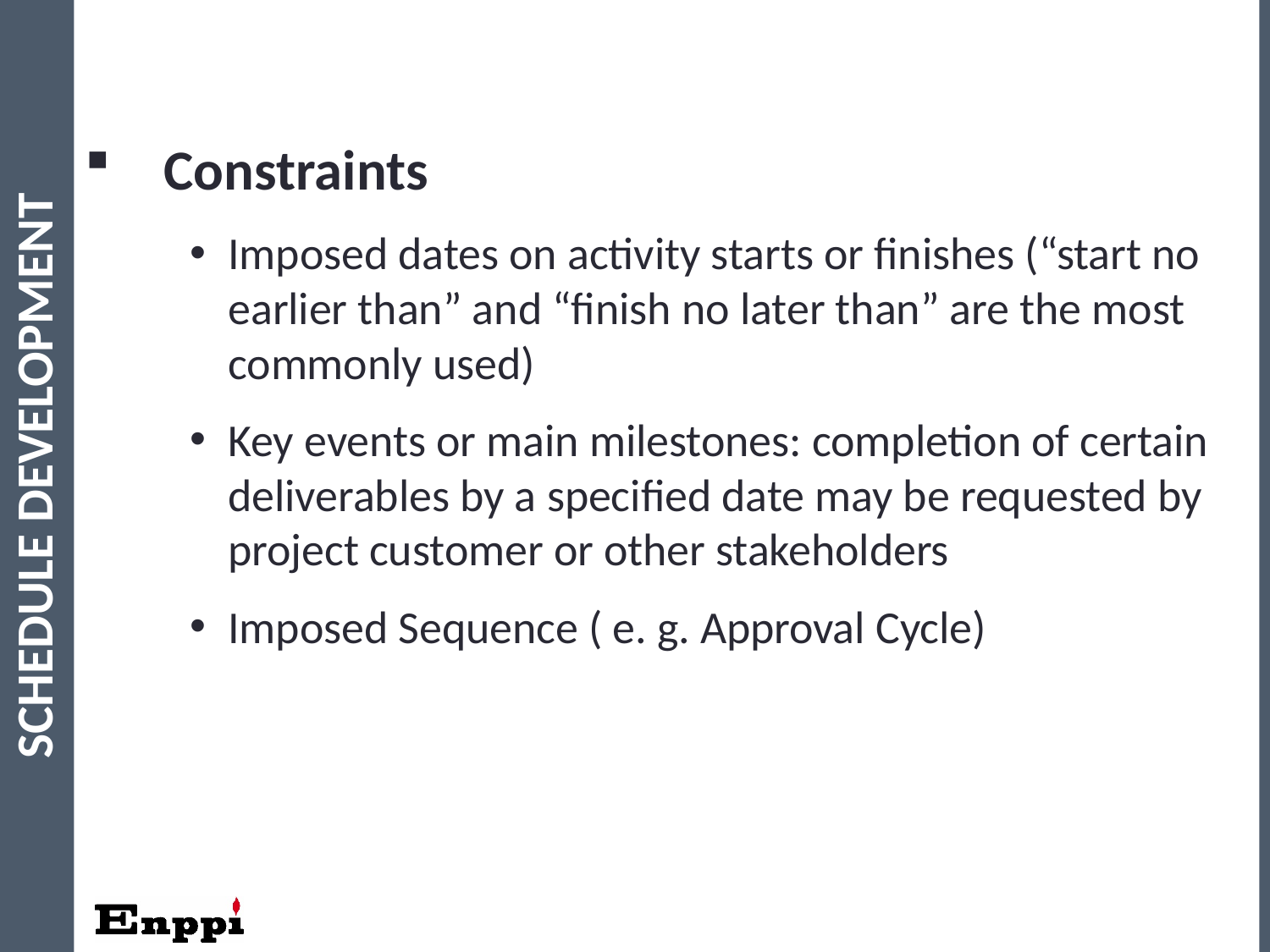

64
Constraints
Imposed dates on activity starts or finishes (“start no earlier than” and “finish no later than” are the most commonly used)
Key events or main milestones: completion of certain deliverables by a specified date may be requested by project customer or other stakeholders
Imposed Sequence ( e. g. Approval Cycle)
Schedule Development